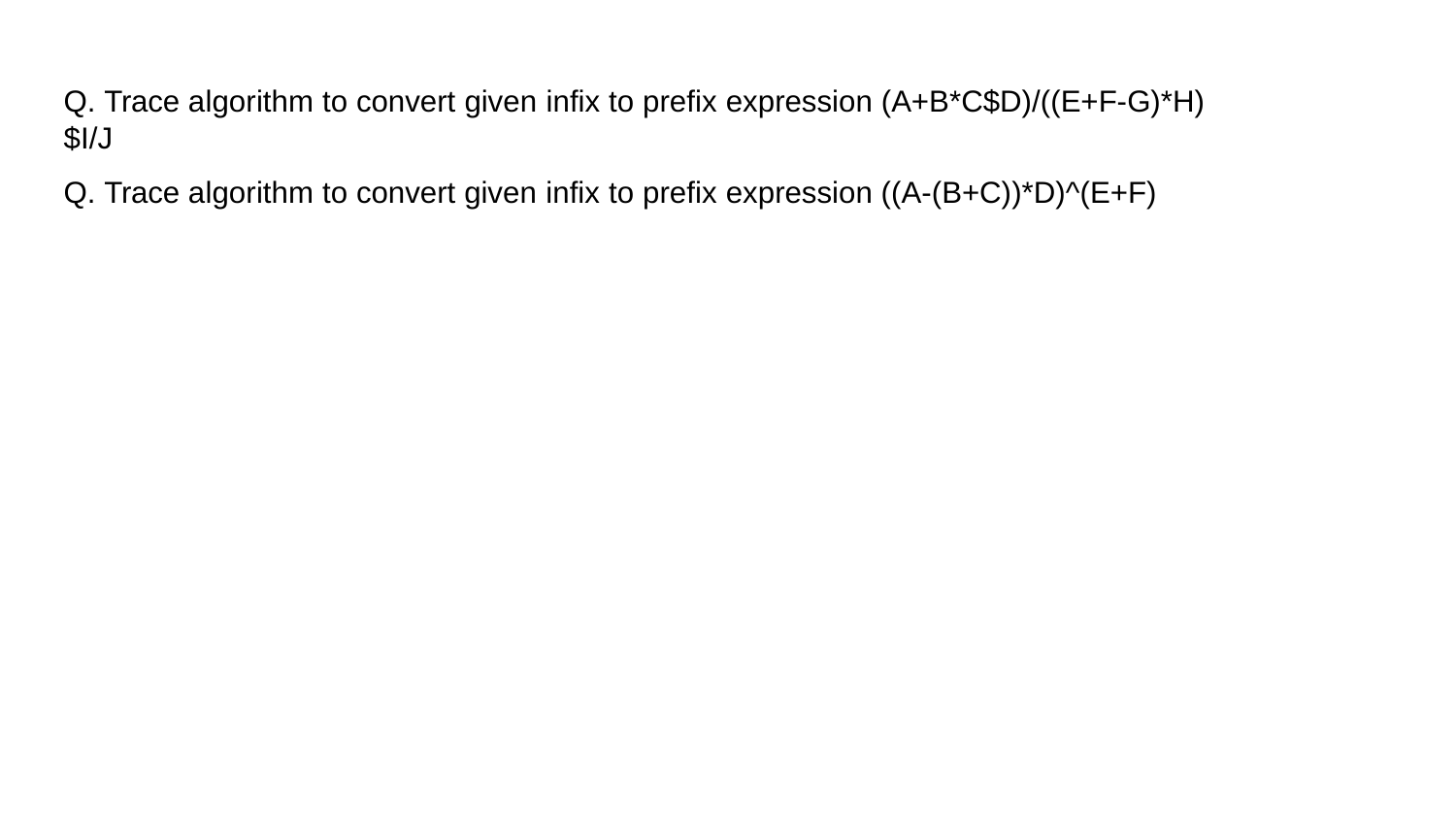

Q. Trace algorithm to convert given infix to prefix expression (A+B*C$D)/((E+F-G)*H)$I/J
Q. Trace algorithm to convert given infix to prefix expression ((A-(B+C))*D)^(E+F)